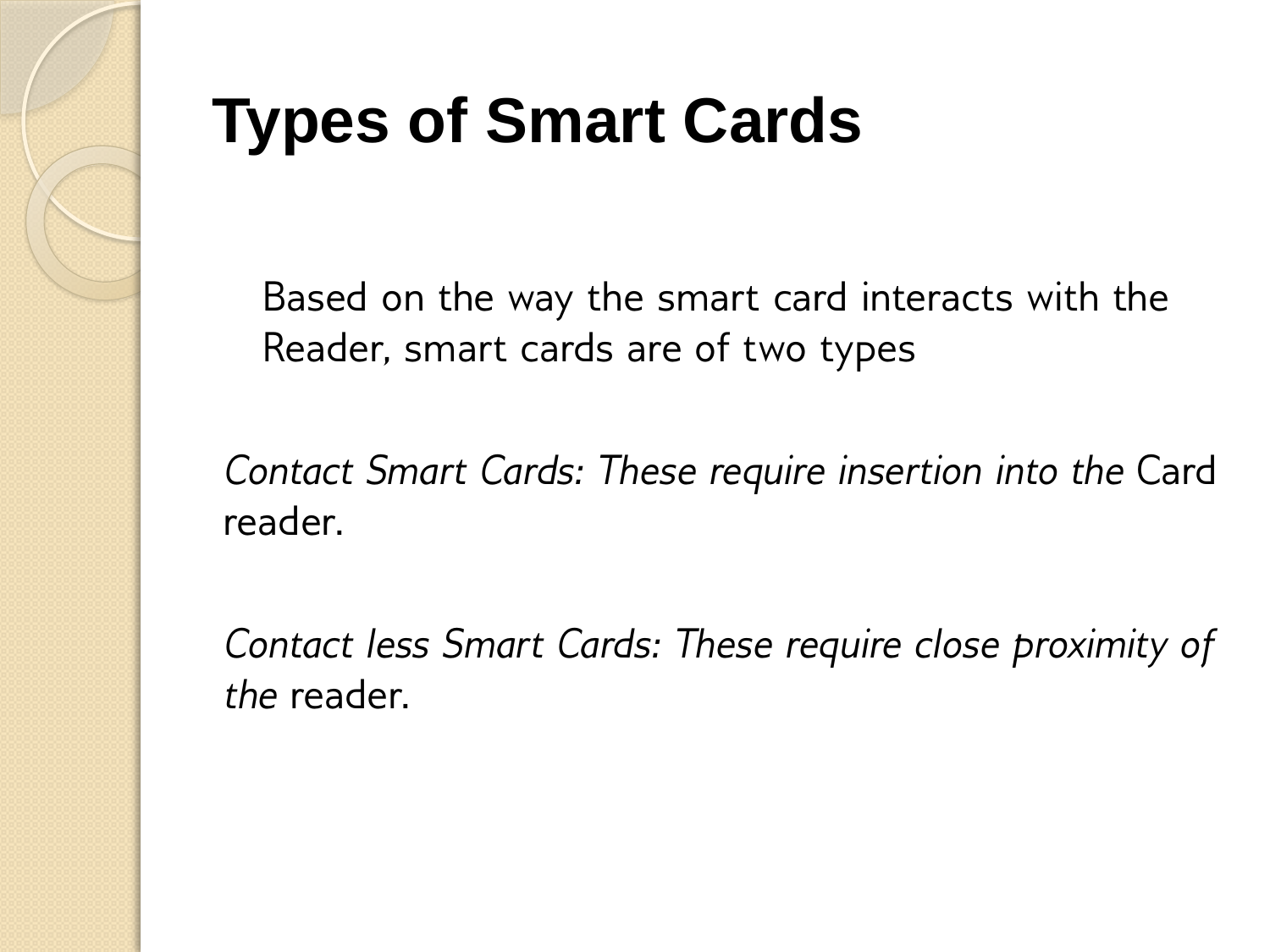

# Types of Smart Cards

	Based on the way the smart card interacts with the Reader, smart cards are of two types

Contact Smart Cards: These require insertion into the Card reader.

Contact less Smart Cards: These require close proximity of the reader.